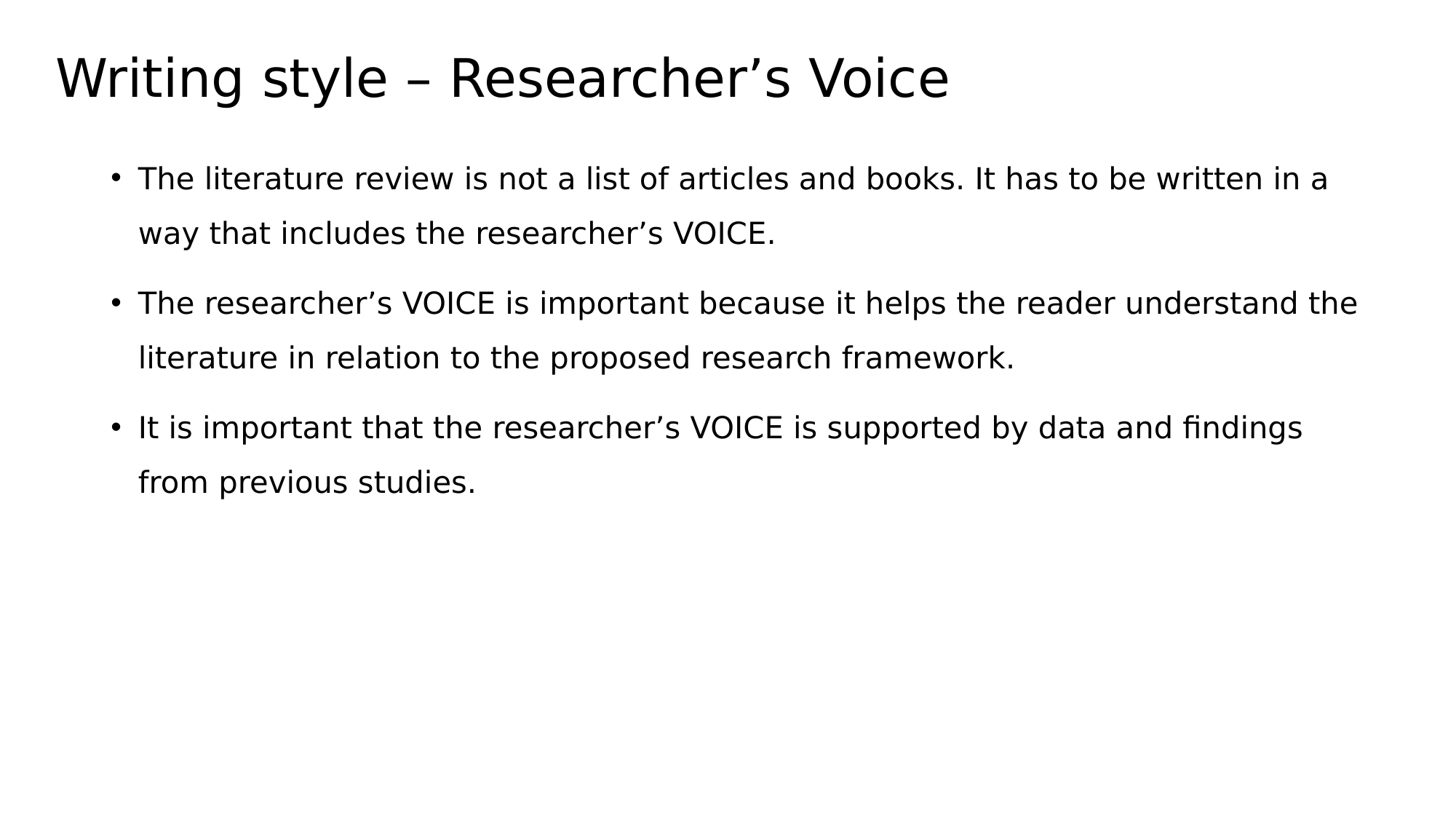

# Writing style – Researcher’s Voice
The literature review is not a list of articles and books. It has to be written in a way that includes the researcher’s VOICE.
The researcher’s VOICE is important because it helps the reader understand the literature in relation to the proposed research framework.
It is important that the researcher’s VOICE is supported by data and findings from previous studies.